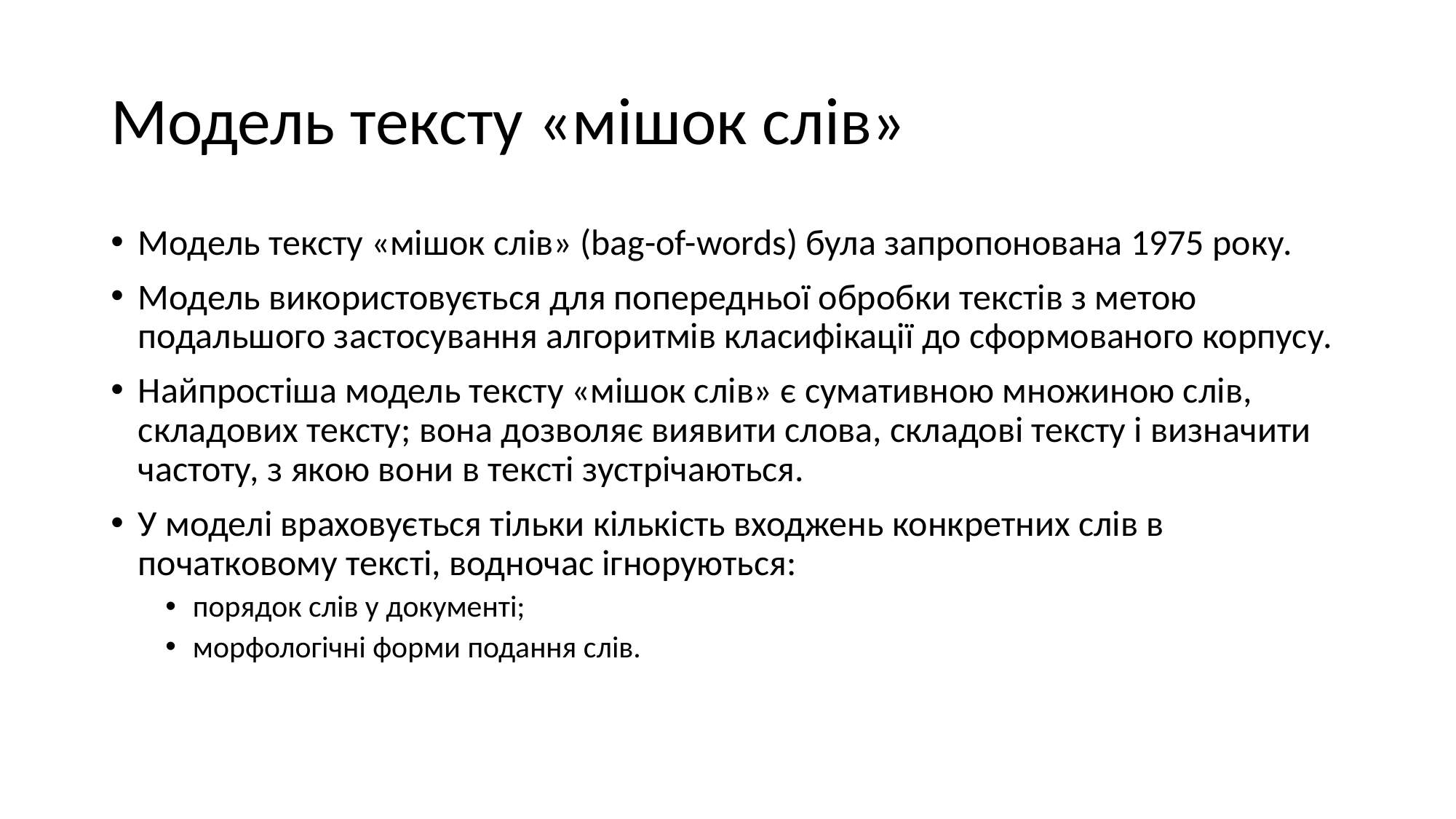

# Модель тексту «мішок слів»
Модель тексту «мішок слів» (bag-of-words) була запропонована 1975 року.
Модель використовується для попередньої обробки текстів з метою подальшого застосування алгоритмів класифікації до сформованого корпусу.
Найпростіша модель тексту «мішок слів» є сумативною множиною слів, складових тексту; вона дозволяє виявити слова, складові тексту і визначити частоту, з якою вони в тексті зустрічаються.
У моделі враховується тільки кількість входжень конкретних слів в початковому тексті, водночас ігноруються:
порядок слів у документі;
морфологічні форми подання слів.